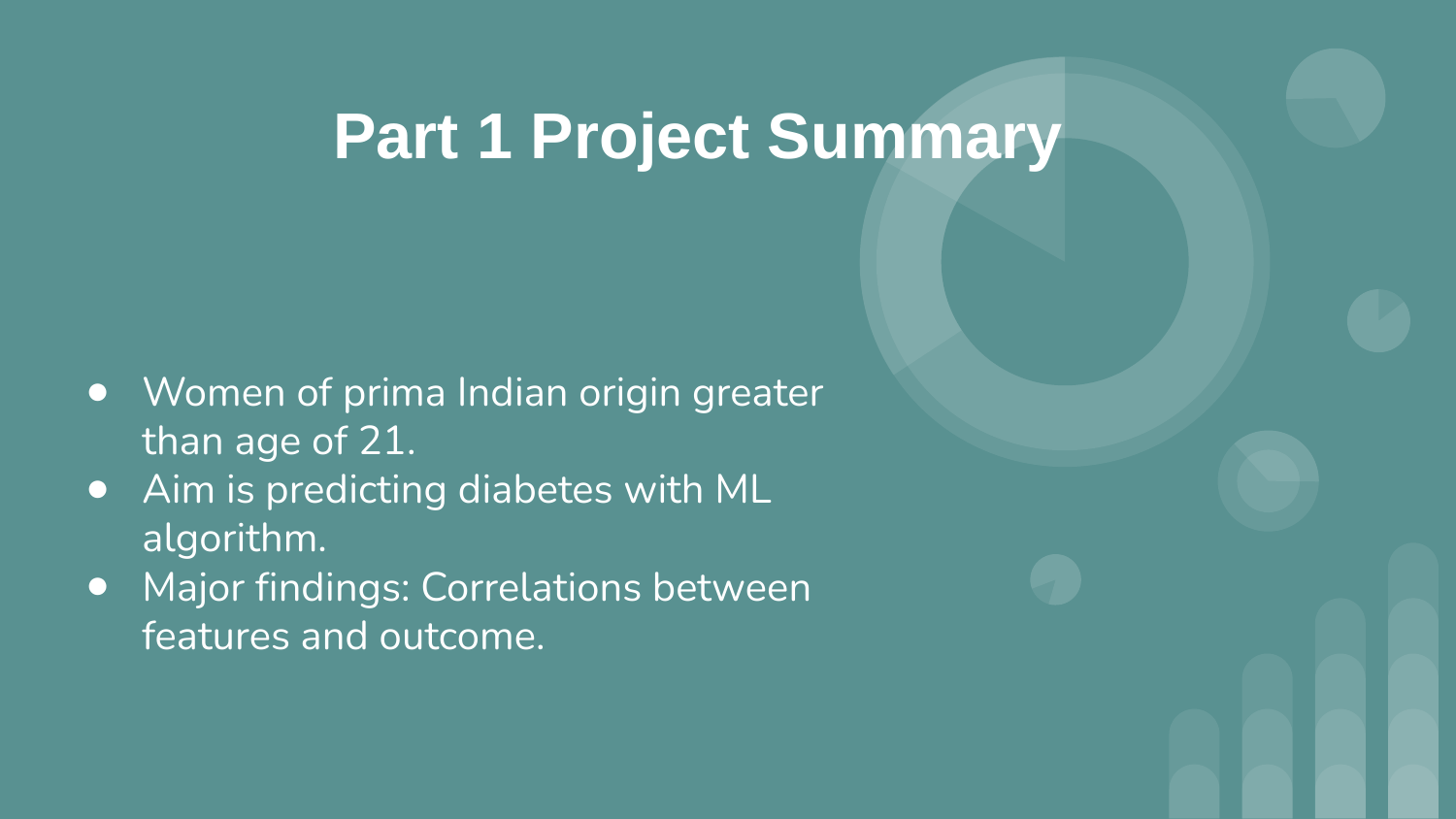

# Part 1 Project Summary
Women of prima Indian origin greater than age of 21.
Aim is predicting diabetes with ML algorithm.
Major findings: Correlations between features and outcome.